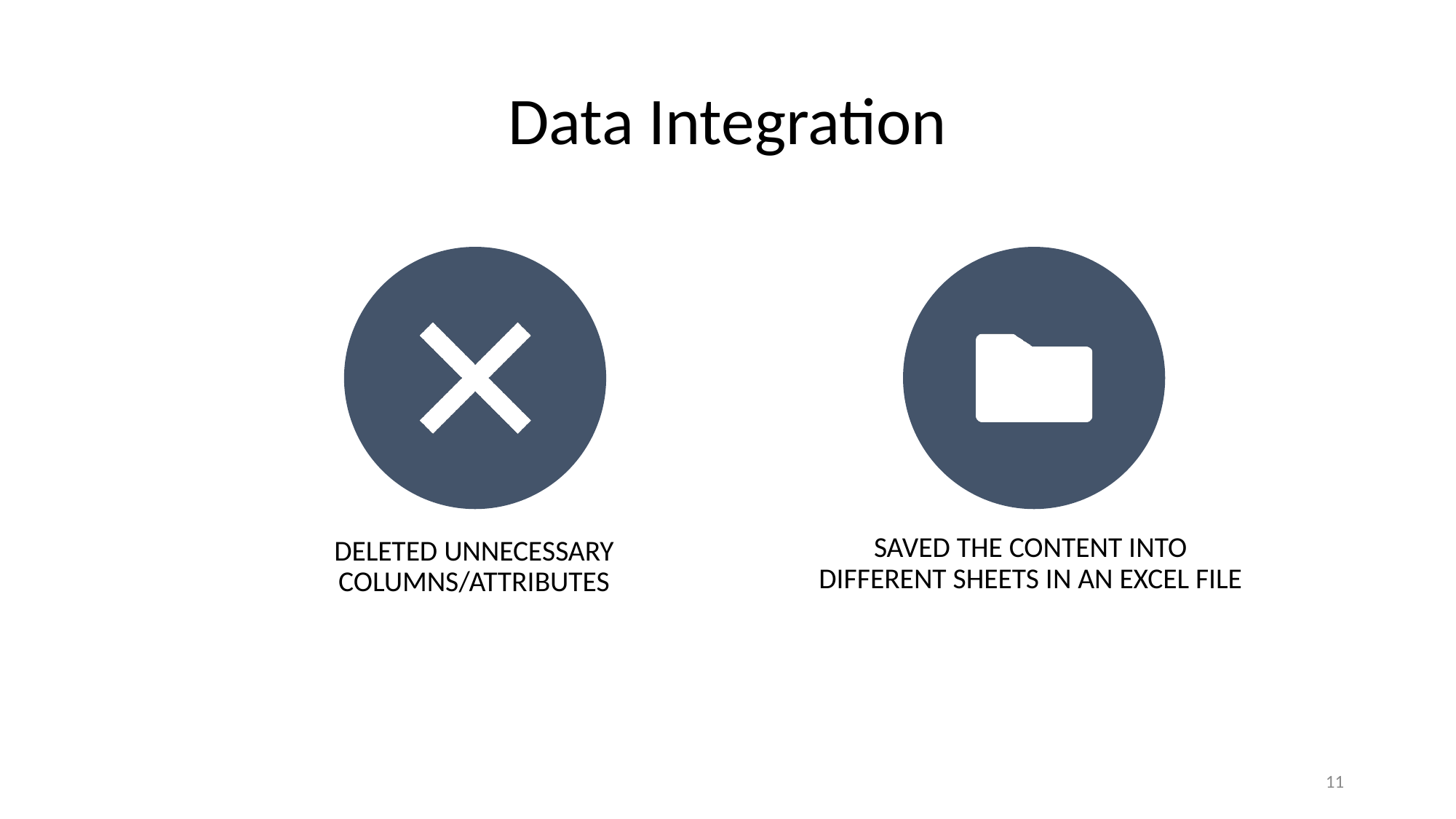

# Data Integration
Deleted unnecessary columns/attributes
Saved the content into different sheets in an excel file
11